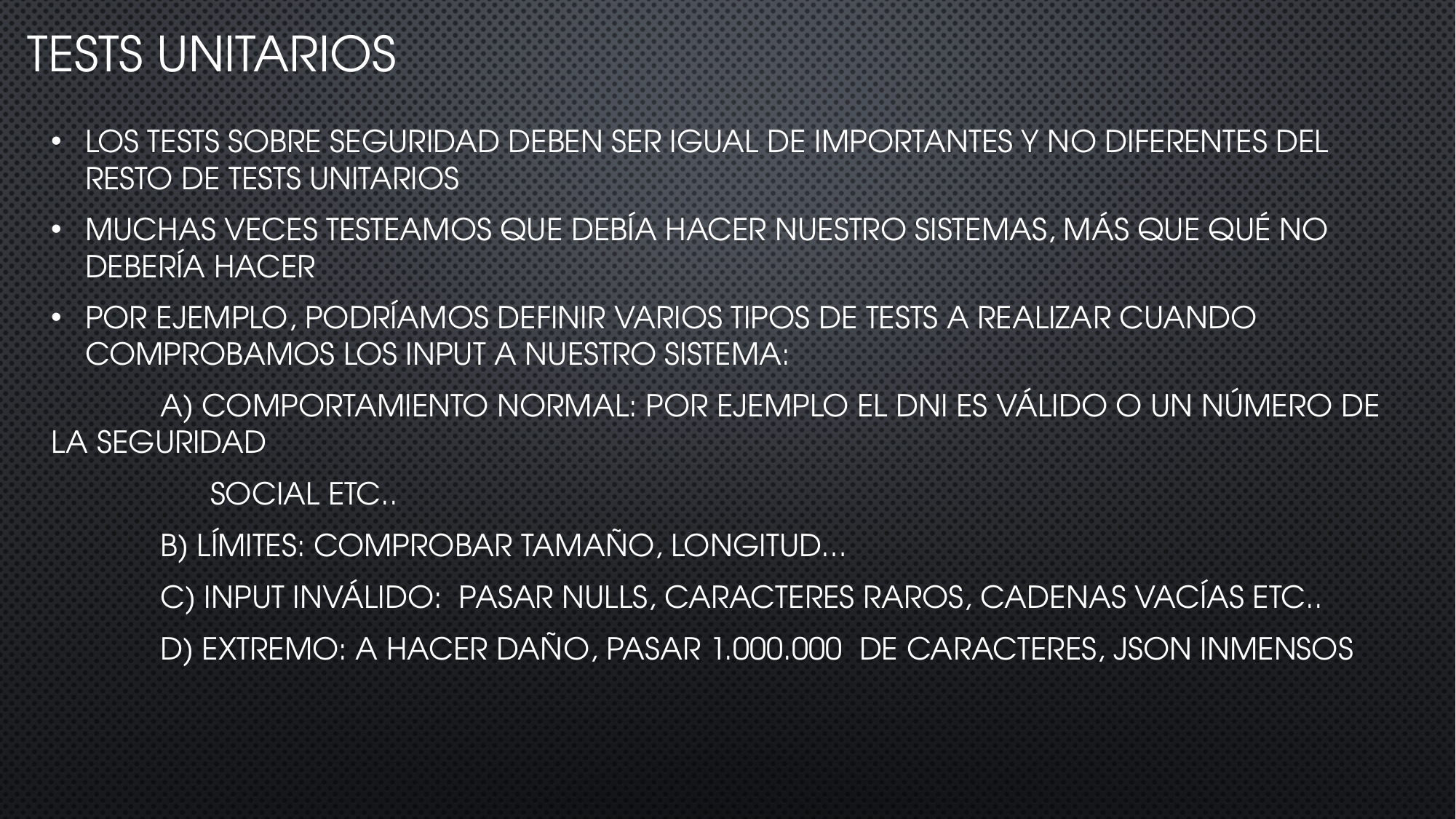

# TESTS UNITARIOS
Los tests sobre seguridad deben ser igual de importantes y no diferentes del resto de tests unitarios
Muchas veces testeamos que debía hacer nuestro sistemas, más que qué no debería hacer
Por ejemplo, podríamos definir varios tipos de tests a realizar cuando comprobamos los input a nuestro sistema:
	a) comportamiento normal: por ejemplo el dni es válido o un número de la seguridad
	      social etc..
	b) límites: comprobar tamaño, longitud…
 	c) input inválido:  pasar nulls, caracteres raros, cadenas vacías etc..
	d) extremo: a hacer daño, pasar 1.000.000  de caracteres, json inmensos